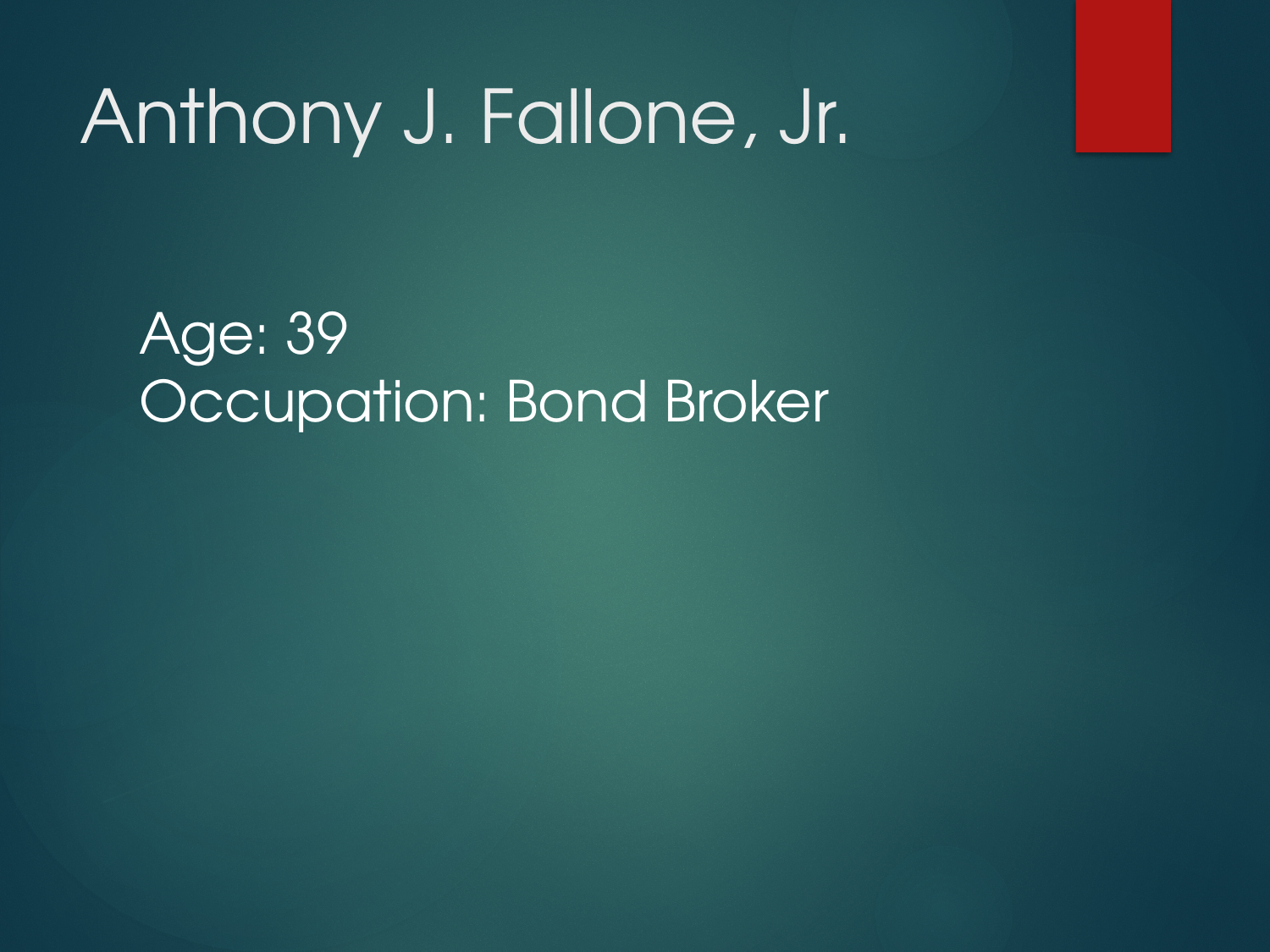

# Anthony J. Fallone, Jr.

Age: 39
Occupation: Bond Broker